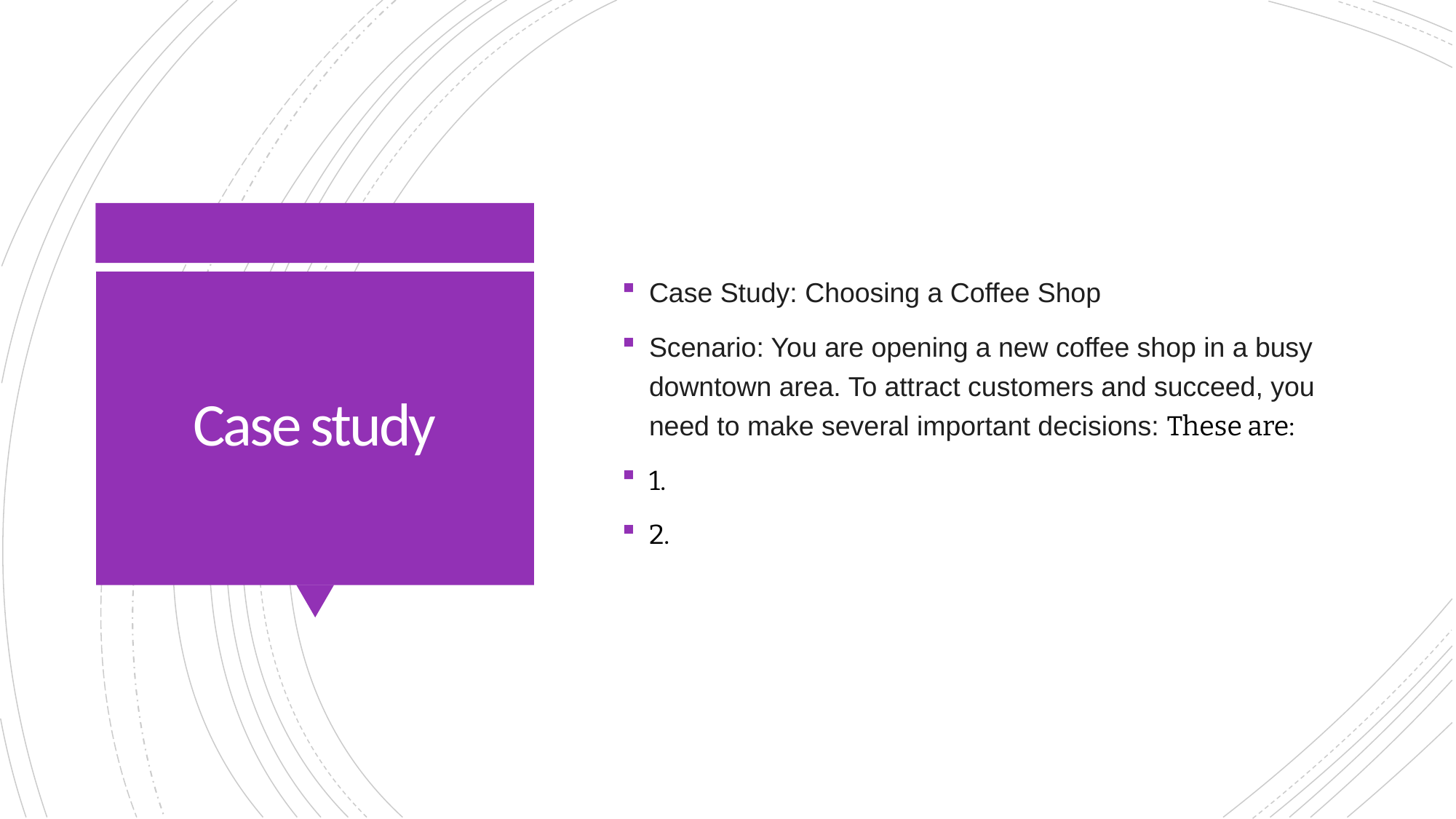

Case Study: Choosing a Coffee Shop
Scenario: You are opening a new coffee shop in a busy downtown area. To attract customers and succeed, you need to make several important decisions: These are:
1.
2.
# Case study